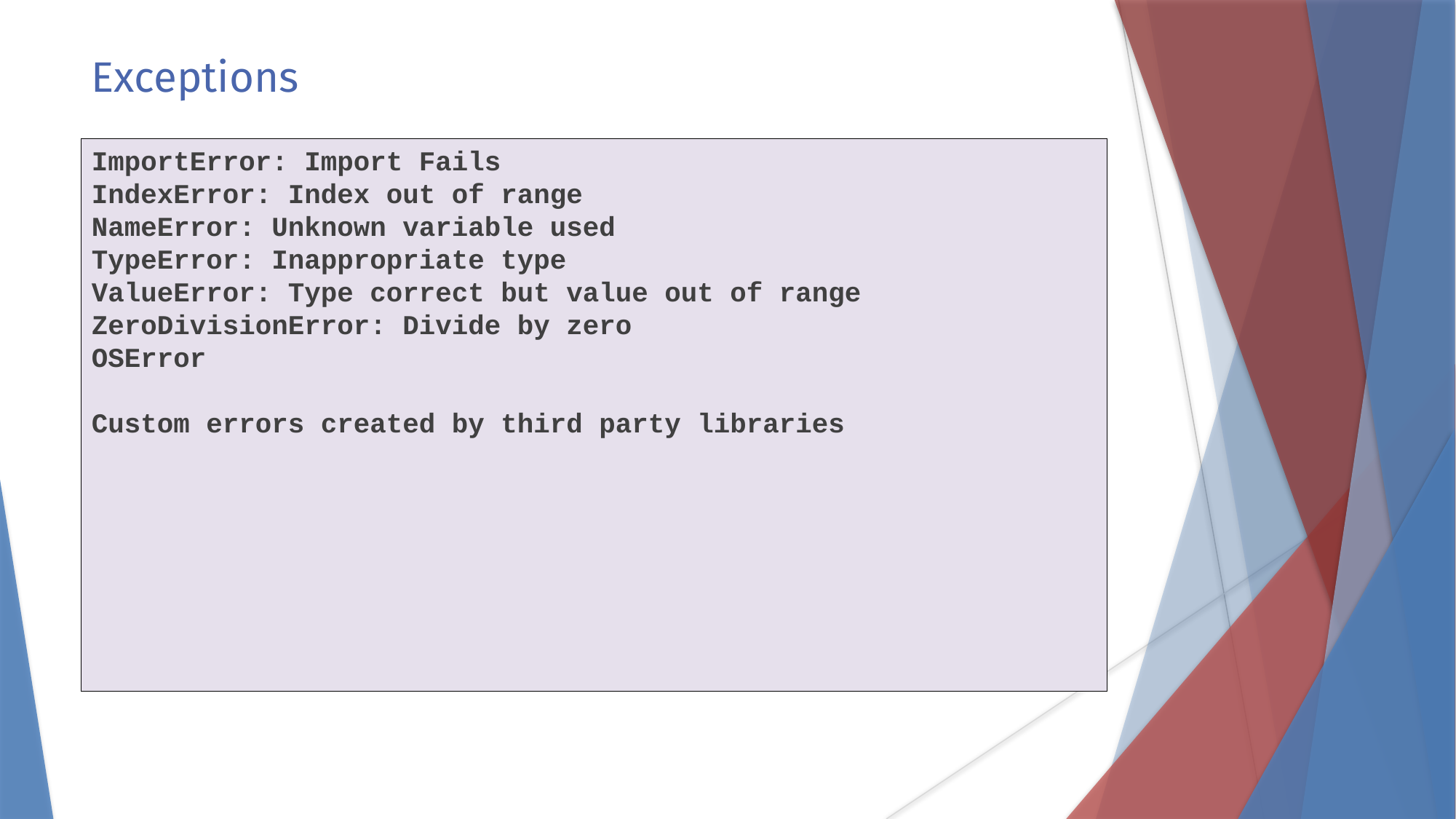

Exceptions
ImportError: Import Fails
IndexError: Index out of range
NameError: Unknown variable used
TypeError: Inappropriate type
ValueError: Type correct but value out of range
ZeroDivisionError: Divide by zero
OSError

Custom errors created by third party libraries